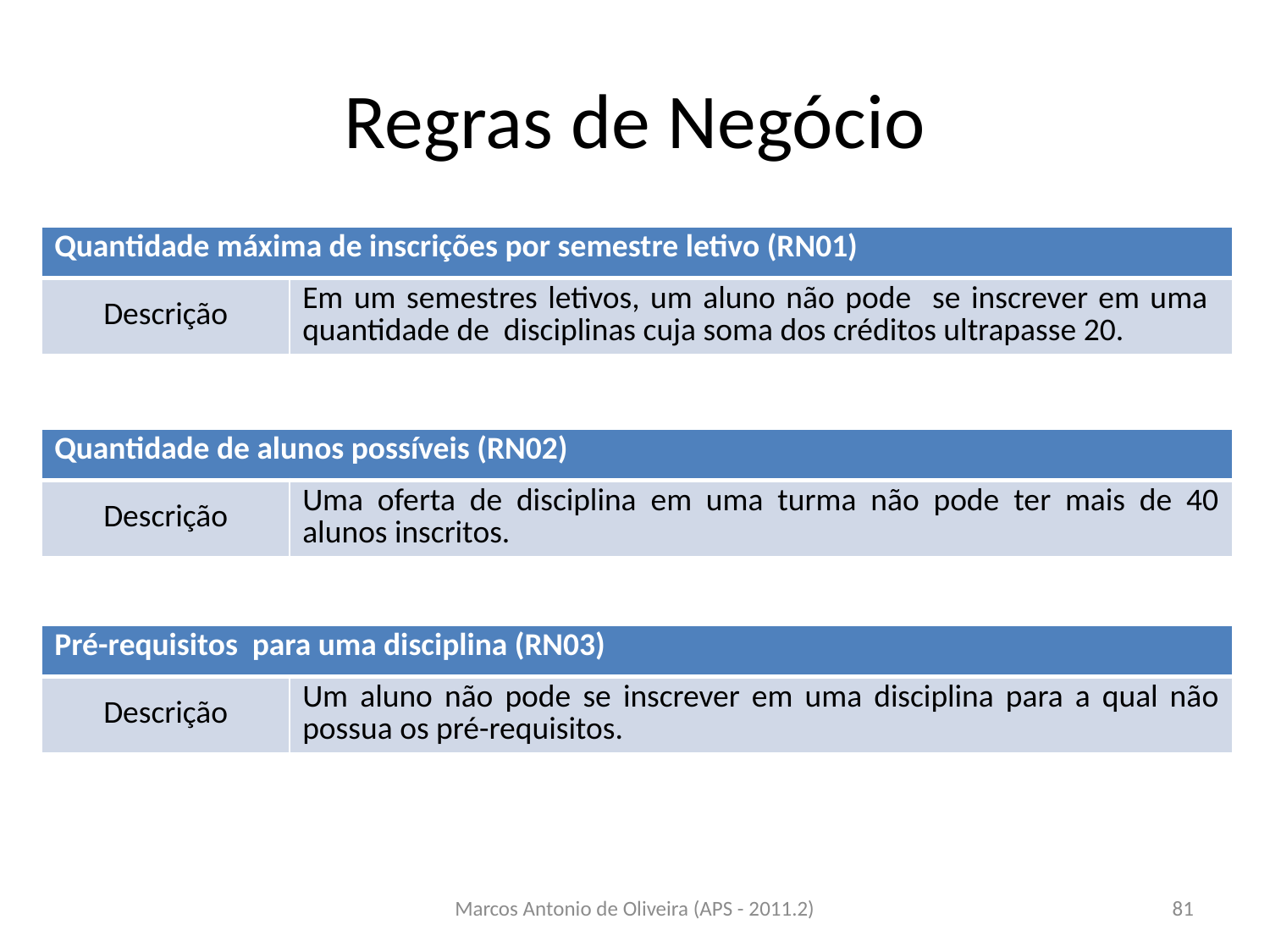

# Regras de Negócio
| Quantidade máxima de inscrições por semestre letivo (RN01) |  |
| --- | --- |
| Descrição | Em um semestres letivos, um aluno não pode se inscrever em uma quantidade de disciplinas cuja soma dos créditos ultrapasse 20. |
| Quantidade de alunos possíveis (RN02) |  |
| --- | --- |
| Descrição | Uma oferta de disciplina em uma turma não pode ter mais de 40 alunos inscritos. |
| Pré-requisitos para uma disciplina (RN03) |  |
| --- | --- |
| Descrição | Um aluno não pode se inscrever em uma disciplina para a qual não possua os pré-requisitos. |
Marcos Antonio de Oliveira (APS - 2011.2)
81